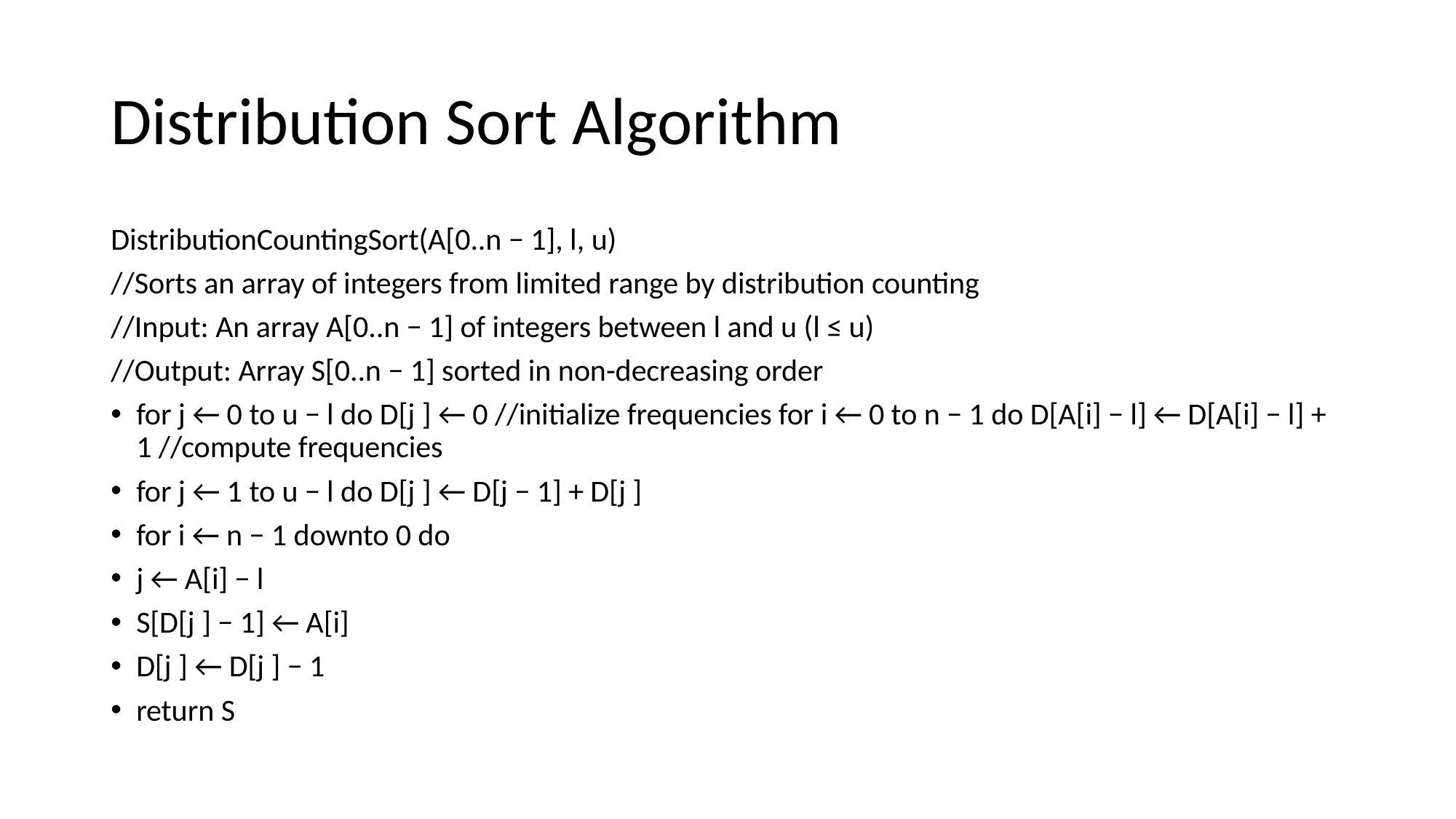

# Distribution Sort Algorithm
DistributionCountingSort(A[0..n − 1], l, u)
//Sorts an array of integers from limited range by distribution counting
//Input: An array A[0..n − 1] of integers between l and u (l ≤ u)
//Output: Array S[0..n − 1] sorted in non-decreasing order
for j ← 0 to u − l do D[j ] ← 0 //initialize frequencies for i ← 0 to n − 1 do D[A[i] − l] ← D[A[i] − l] + 1 //compute frequencies
for j ← 1 to u − l do D[j ] ← D[j − 1] + D[j ]
for i ← n − 1 downto 0 do
j ← A[i] − l
S[D[j ] − 1] ← A[i]
D[j ] ← D[j ] − 1
return S